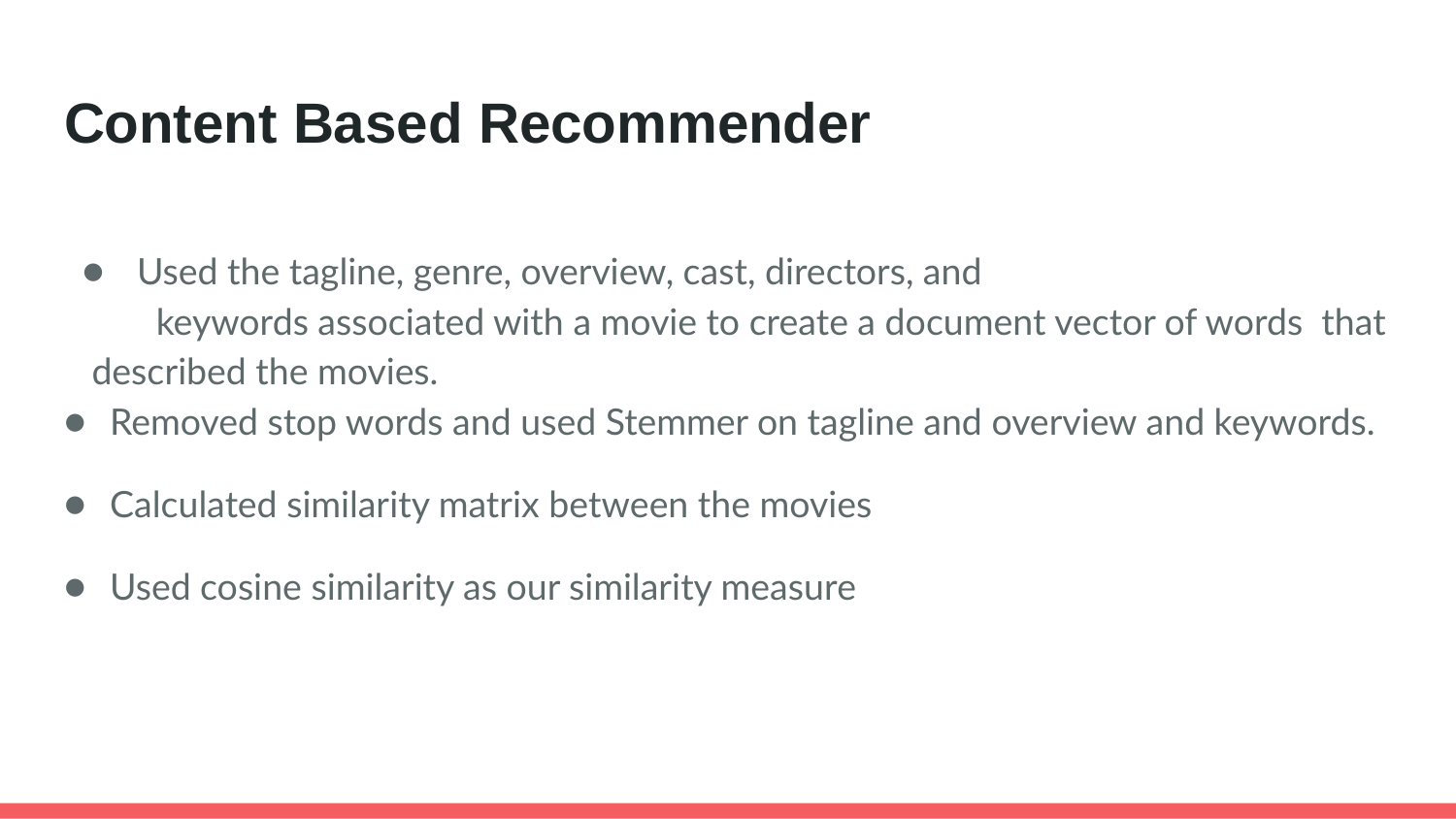

# Content Based Recommender

Used the tagline, genre, overview, cast, directors, and
        keywords associated with a movie to create a document vector of words  that  described the movies.
Removed stop words and used Stemmer on tagline and overview and keywords.
Calculated similarity matrix between the movies
Used cosine similarity as our similarity measure